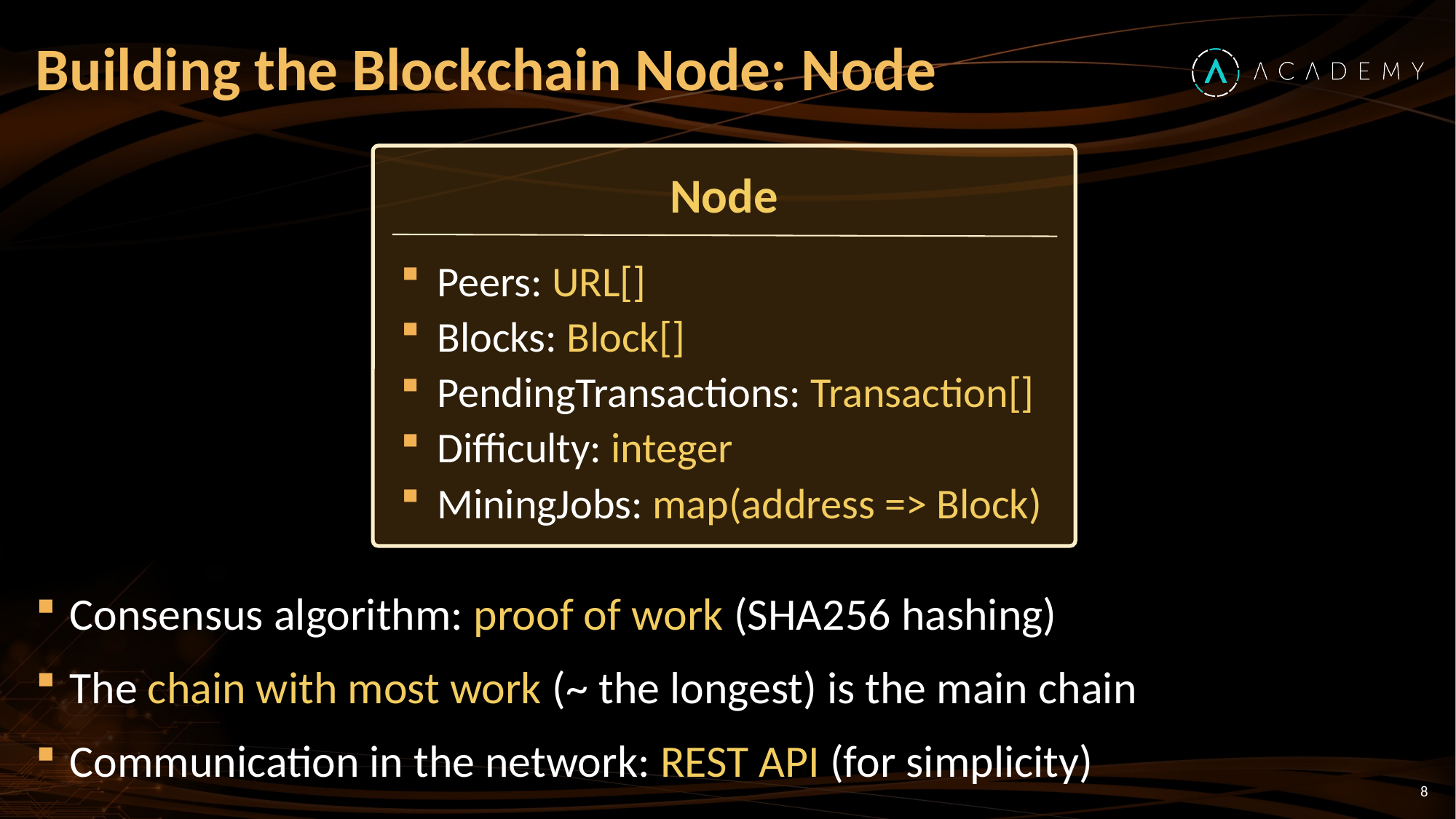

# Building the Blockchain Node: Node
Node
Peers: URL[]
Blocks: Block[]
PendingTransactions: Transaction[]
Difficulty: integer
MiningJobs: map(address => Block)
Consensus algorithm: proof of work (SHA256 hashing)
The chain with most work (~ the longest) is the main chain
Communication in the network: REST API (for simplicity)
8